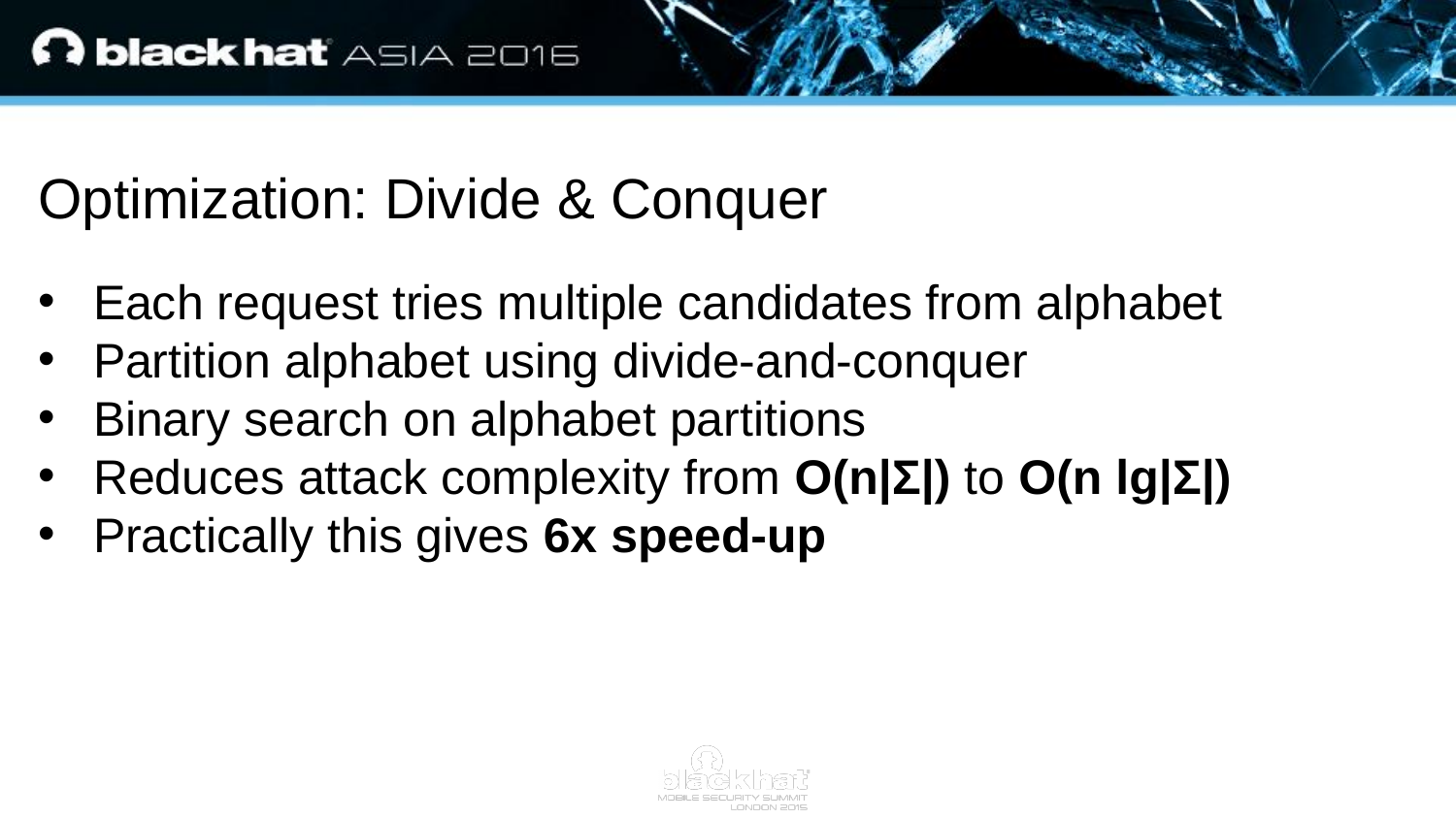

Optimization: Divide & Conquer
Each request tries multiple candidates from alphabet
Partition alphabet using divide-and-conquer
Binary search on alphabet partitions
Reduces attack complexity from O(n|Σ|) to O(n lg|Σ|)
Practically this gives 6x speed-up